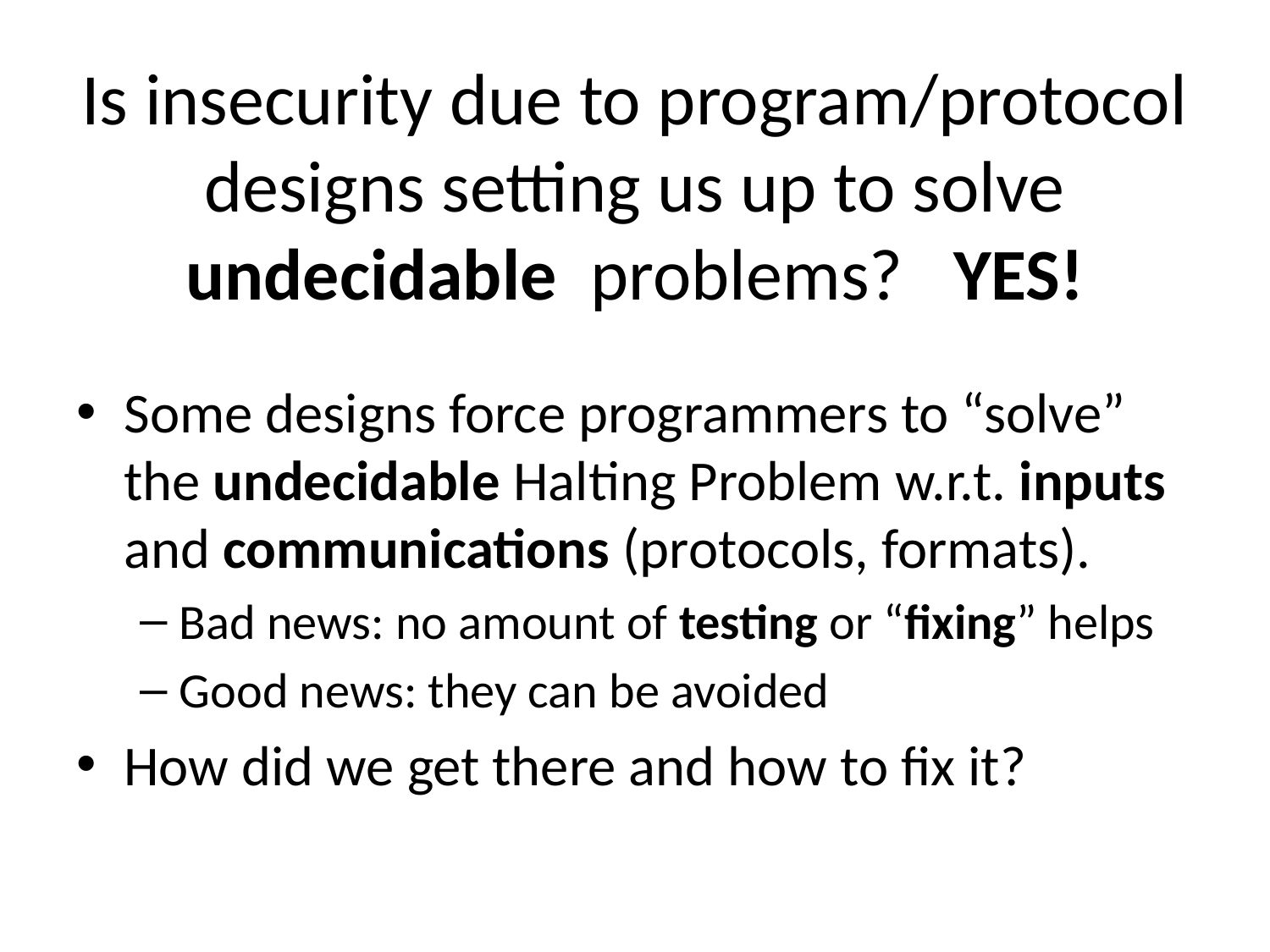

# Is insecurity due to program/protocol designs setting us up to solve undecidable  problems?   YES!
Some designs force programmers to “solve” the undecidable Halting Problem w.r.t. inputs and communications (protocols, formats).
Bad news: no amount of testing or “fixing” helps
Good news: they can be avoided
How did we get there and how to fix it?